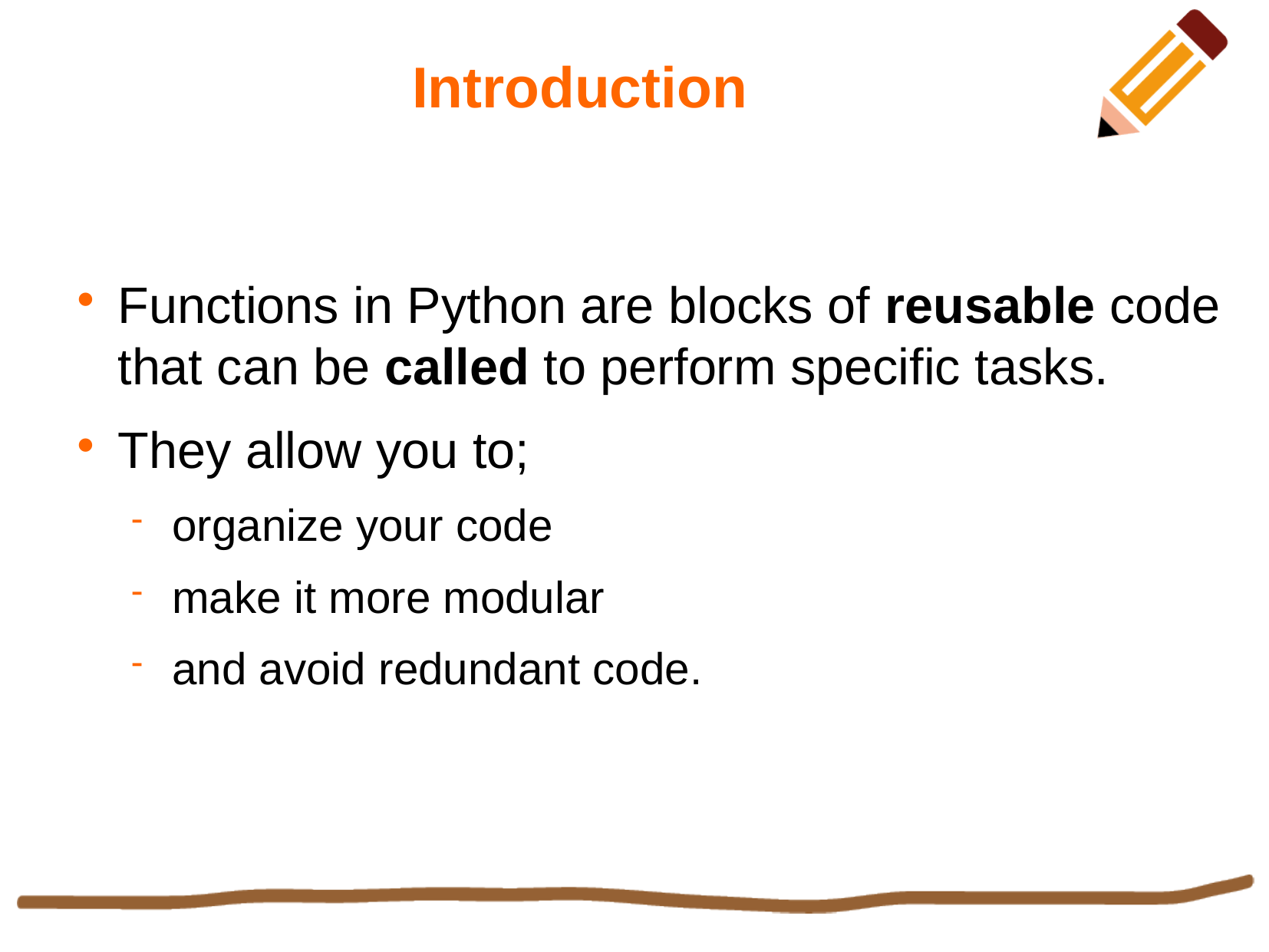

Introduction
Functions in Python are blocks of reusable code that can be called to perform specific tasks.
They allow you to;
organize your code
make it more modular
and avoid redundant code.